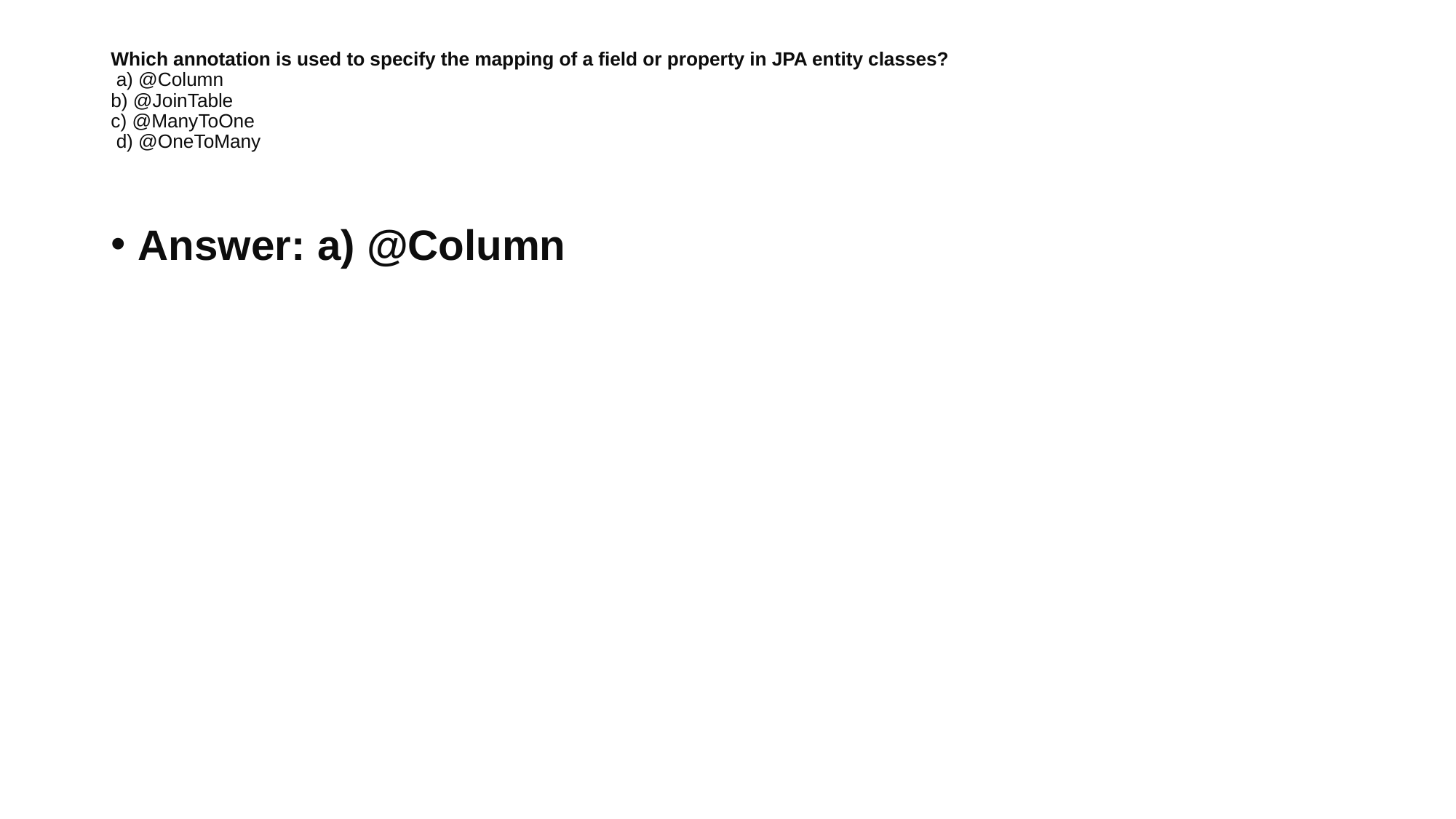

# Which annotation is used to specify the mapping of a field or property in JPA entity classes? a) @Column b) @JoinTable c) @ManyToOne d) @OneToMany
Answer: a) @Column